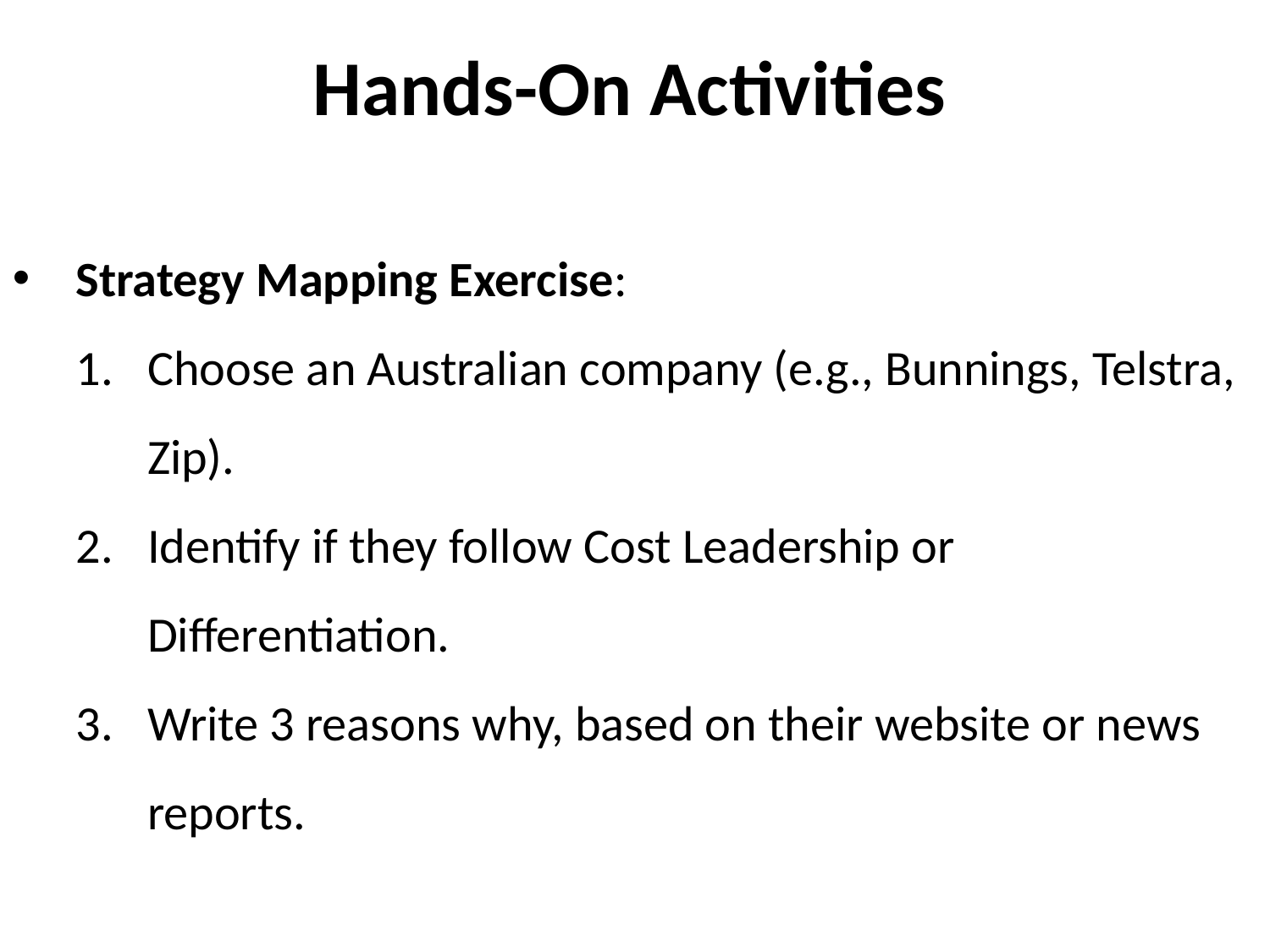

# Hands-On Activities
Strategy Mapping Exercise:
Choose an Australian company (e.g., Bunnings, Telstra, Zip).
Identify if they follow Cost Leadership or Differentiation.
Write 3 reasons why, based on their website or news reports.